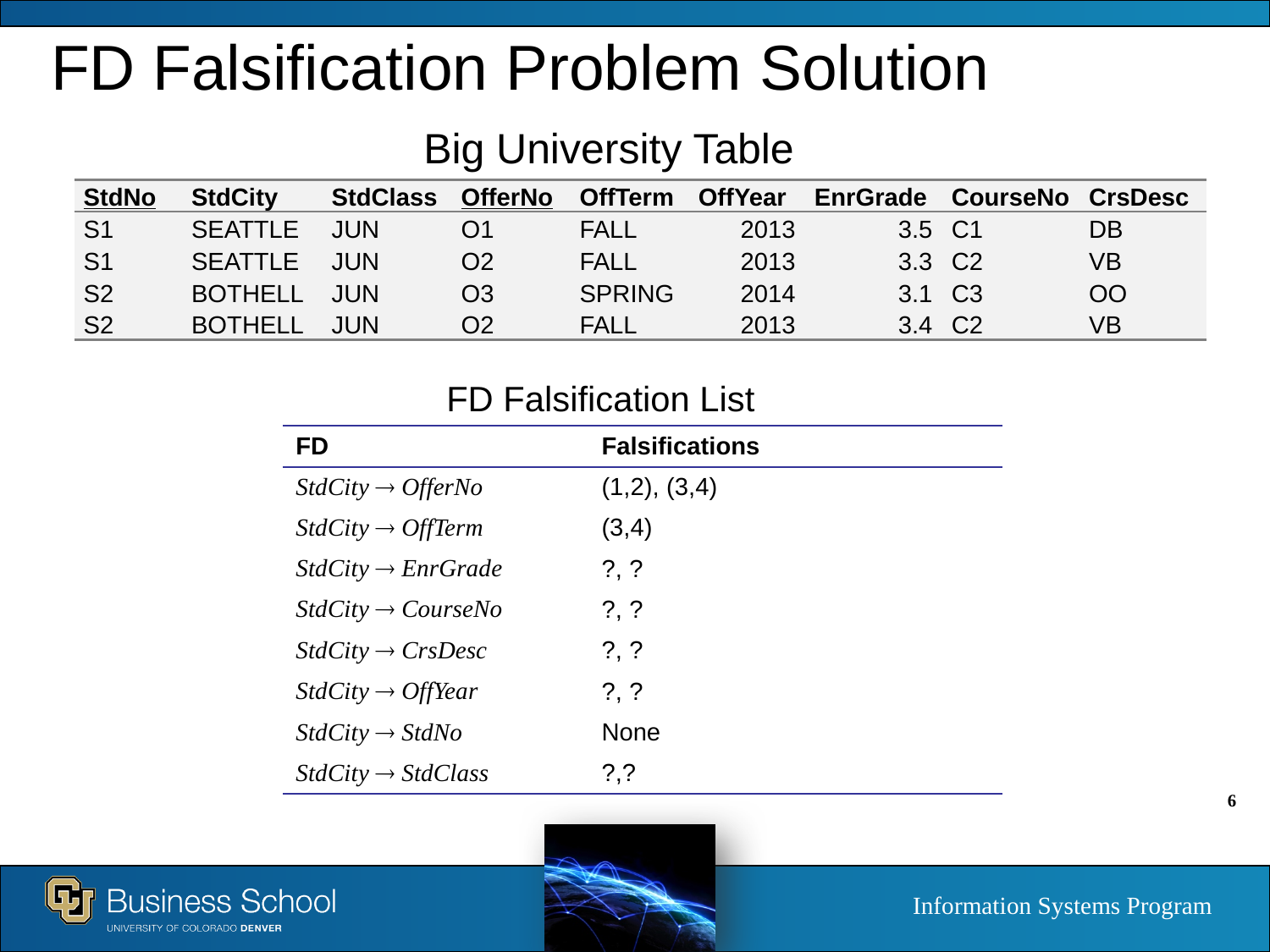

# FD Falsification Problem Solution
Big University Table
| StdNo | StdCity | StdClass | OfferNo | OffTerm | OffYear | EnrGrade | CourseNo | CrsDesc |
| --- | --- | --- | --- | --- | --- | --- | --- | --- |
| s1 | seattle | jun | o1 | fall | 2013 | 3.5 | c1 | db |
| s1 | seattle | jun | o2 | fall | 2013 | 3.3 | c2 | vb |
| s2 | bothell | jun | o3 | SPRING | 2014 | 3.1 | c3 | oo |
| s2 | bothell | jun | o2 | fall | 2013 | 3.4 | c2 | vb |
FD Falsification List
| FD | Falsifications |
| --- | --- |
| StdCity → OfferNo | (1,2), (3,4) |
| StdCity → OffTerm | (3,4) |
| StdCity → EnrGrade | ?, ? |
| StdCity → CourseNo | ?, ? |
| StdCity → CrsDesc | ?, ? |
| StdCity → OffYear | ?, ? |
| StdCity → StdNo | None |
| StdCity → StdClass | ?,? |